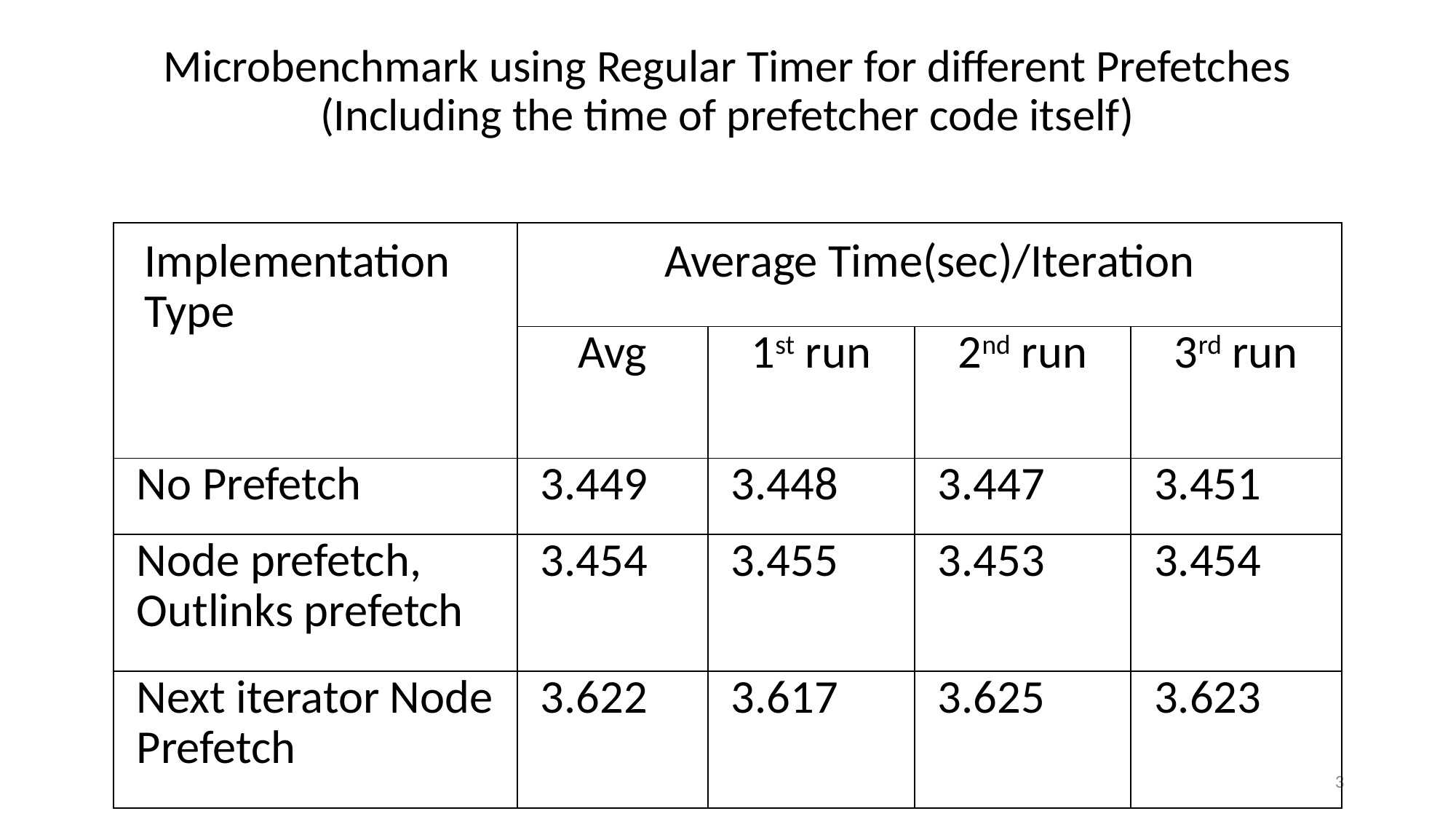

# Microbenchmark using Regular Timer for different Prefetches (Including the time of prefetcher code itself)
| Implementation Type | Average Time(sec)/Iteration |  |  |  |
| --- | --- | --- | --- | --- |
|  | Avg | 1st run | 2nd run | 3rd run |
| No Prefetch | 3.449 | 3.448 | 3.447 | 3.451 |
| Node prefetch, Outlinks prefetch | 3.454 | 3.455 | 3.453 | 3.454 |
| Next iterator Node Prefetch | 3.622 | 3.617 | 3.625 | 3.623 |
3